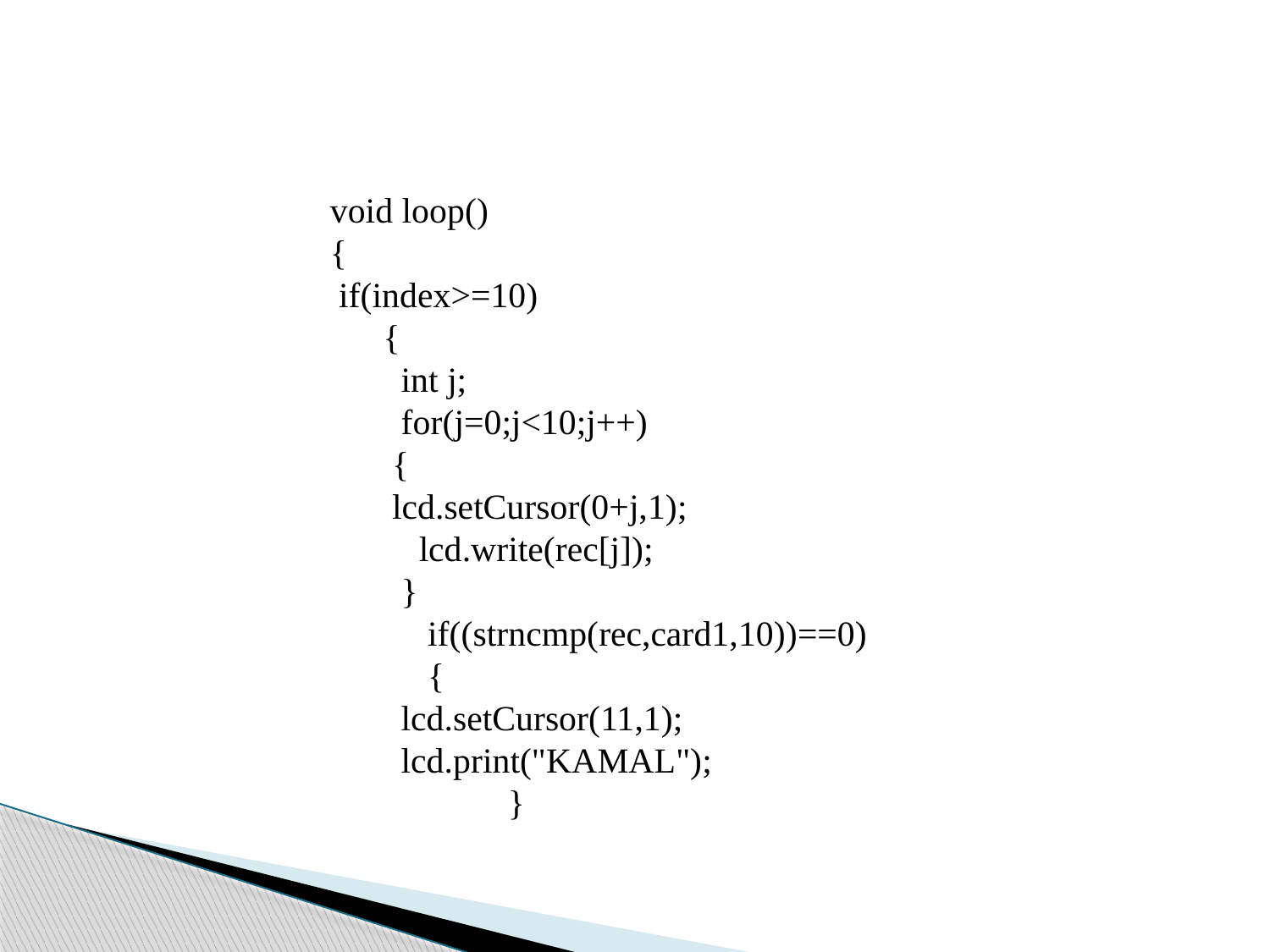

void loop()
{
 if(index>=10)
      {
        int j;
        for(j=0;j<10;j++)
       {
       lcd.setCursor(0+j,1);
          lcd.write(rec[j]);
        }
           if((strncmp(rec,card1,10))==0)
           {
        lcd.setCursor(11,1);
        lcd.print("KAMAL");
                    }